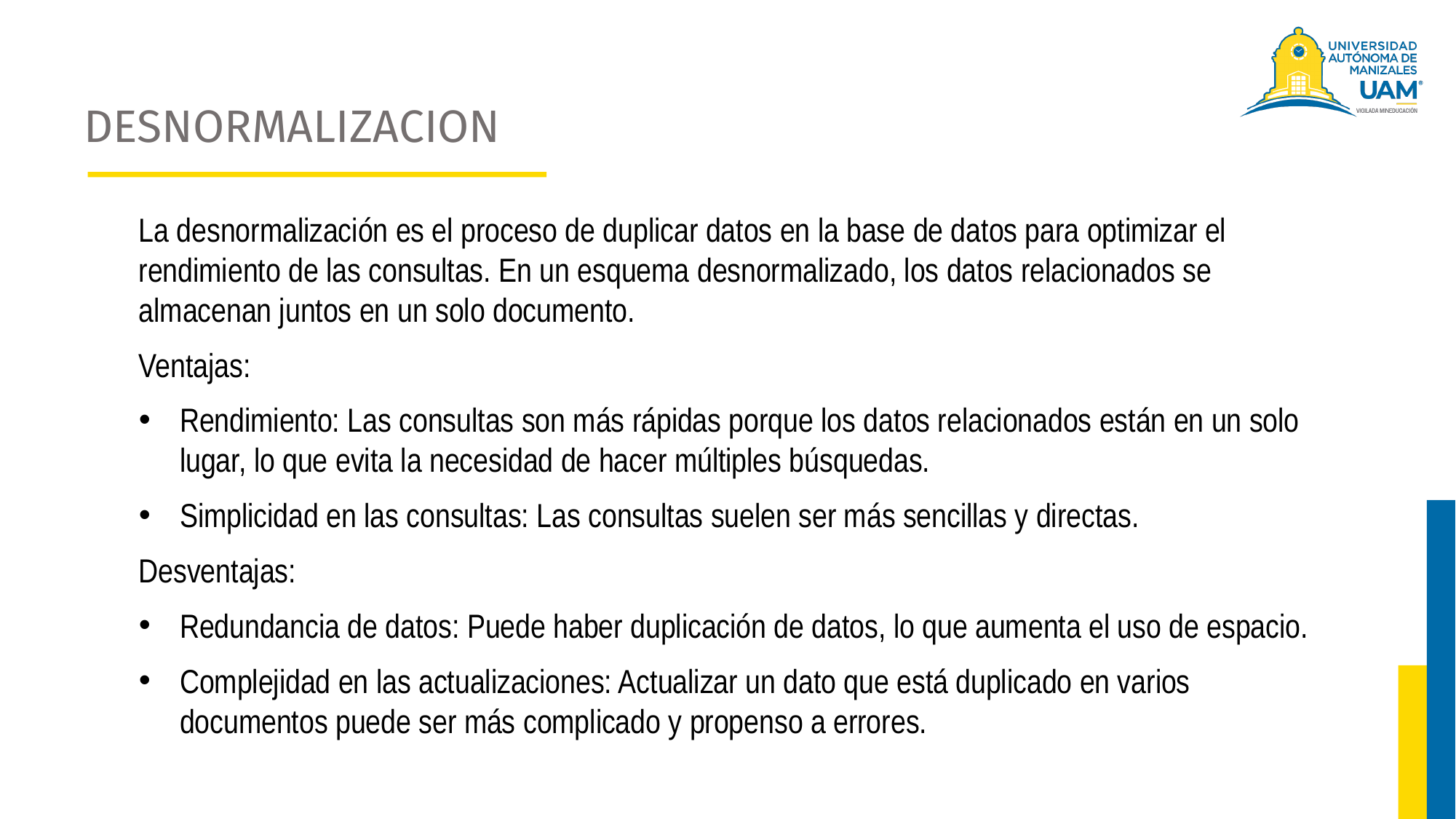

# DESNORMALIZACION

La desnormalización es el proceso de duplicar datos en la base de datos para optimizar el rendimiento de las consultas. En un esquema desnormalizado, los datos relacionados se almacenan juntos en un solo documento.
Ventajas:
Rendimiento: Las consultas son más rápidas porque los datos relacionados están en un solo lugar, lo que evita la necesidad de hacer múltiples búsquedas.
Simplicidad en las consultas: Las consultas suelen ser más sencillas y directas.
Desventajas:
Redundancia de datos: Puede haber duplicación de datos, lo que aumenta el uso de espacio.
Complejidad en las actualizaciones: Actualizar un dato que está duplicado en varios documentos puede ser más complicado y propenso a errores.